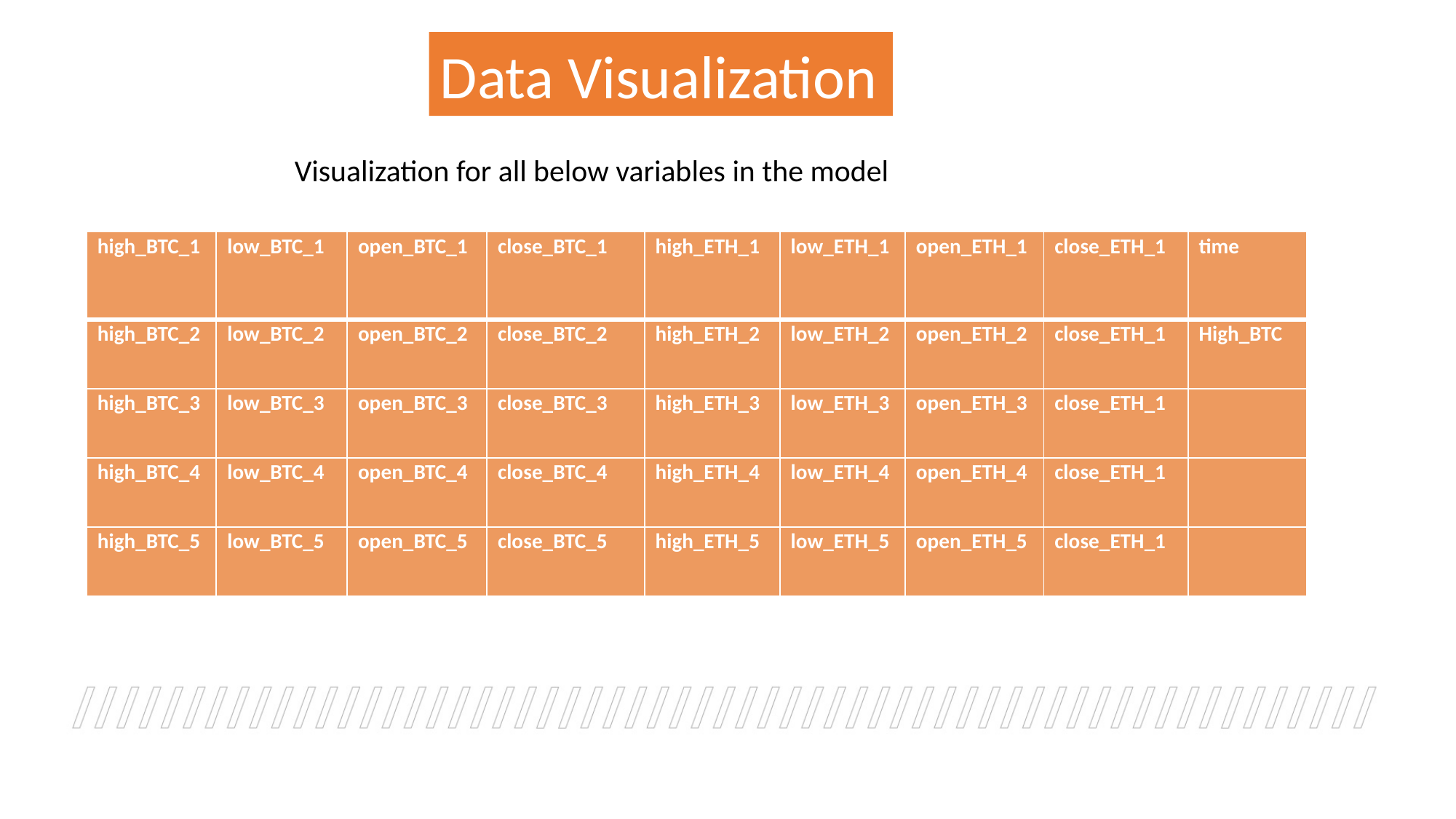

Data Visualization
Visualization for all below variables in the model
| high\_BTC\_1 | low\_BTC\_1 | open\_BTC\_1 | close\_BTC\_1 | high\_ETH\_1 | low\_ETH\_1 | open\_ETH\_1 | close\_ETH\_1 | time |
| --- | --- | --- | --- | --- | --- | --- | --- | --- |
| high\_BTC\_2 | low\_BTC\_2 | open\_BTC\_2 | close\_BTC\_2 | high\_ETH\_2 | low\_ETH\_2 | open\_ETH\_2 | close\_ETH\_1 | High\_BTC |
| high\_BTC\_3 | low\_BTC\_3 | open\_BTC\_3 | close\_BTC\_3 | high\_ETH\_3 | low\_ETH\_3 | open\_ETH\_3 | close\_ETH\_1 |  |
| high\_BTC\_4 | low\_BTC\_4 | open\_BTC\_4 | close\_BTC\_4 | high\_ETH\_4 | low\_ETH\_4 | open\_ETH\_4 | close\_ETH\_1 |  |
| high\_BTC\_5 | low\_BTC\_5 | open\_BTC\_5 | close\_BTC\_5 | high\_ETH\_5 | low\_ETH\_5 | open\_ETH\_5 | close\_ETH\_1 |  |